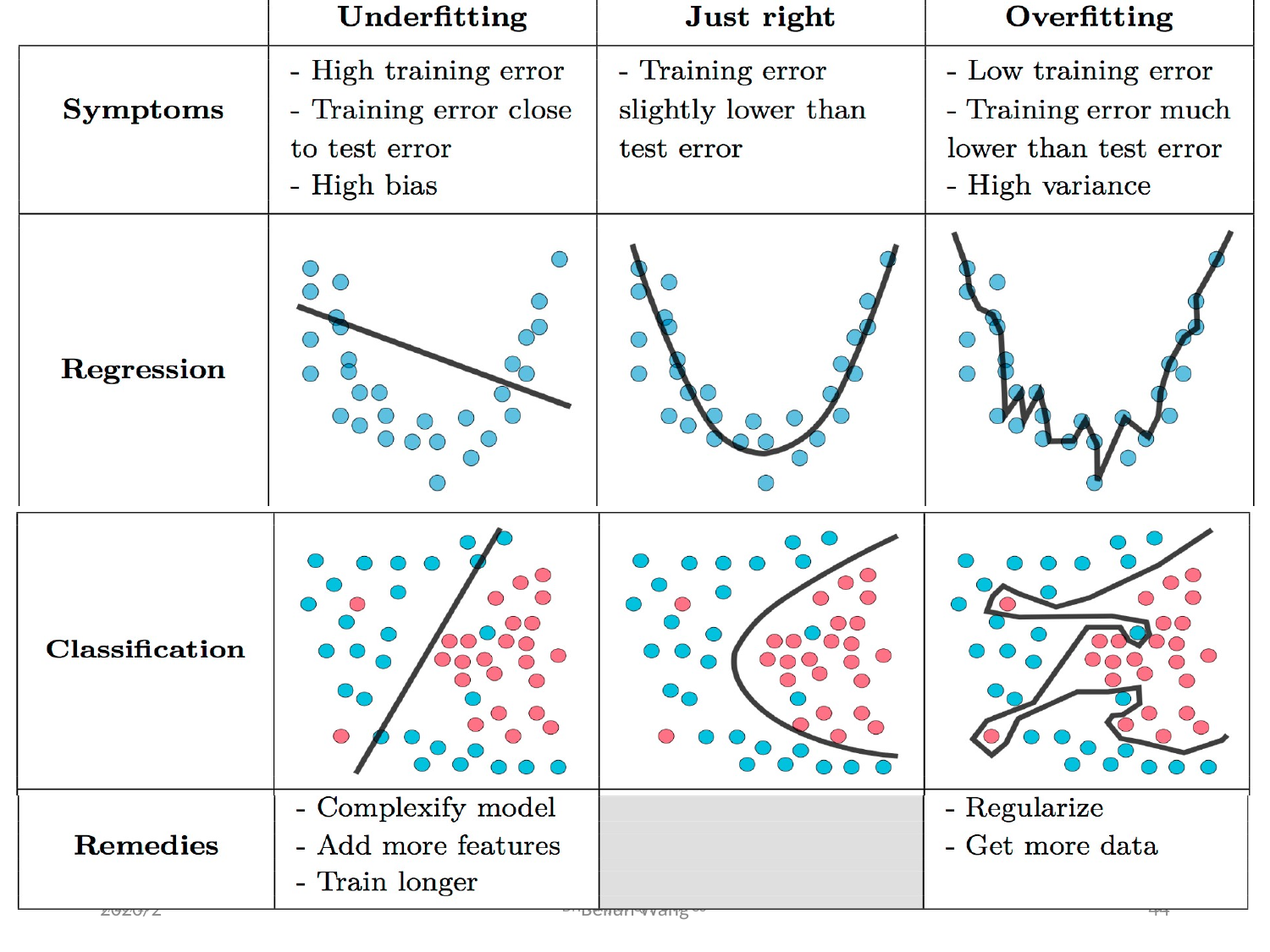

#

2020/2
Beilun Wang
44
9/25/19	Dr. Yanjun Qi / UVA CS	51